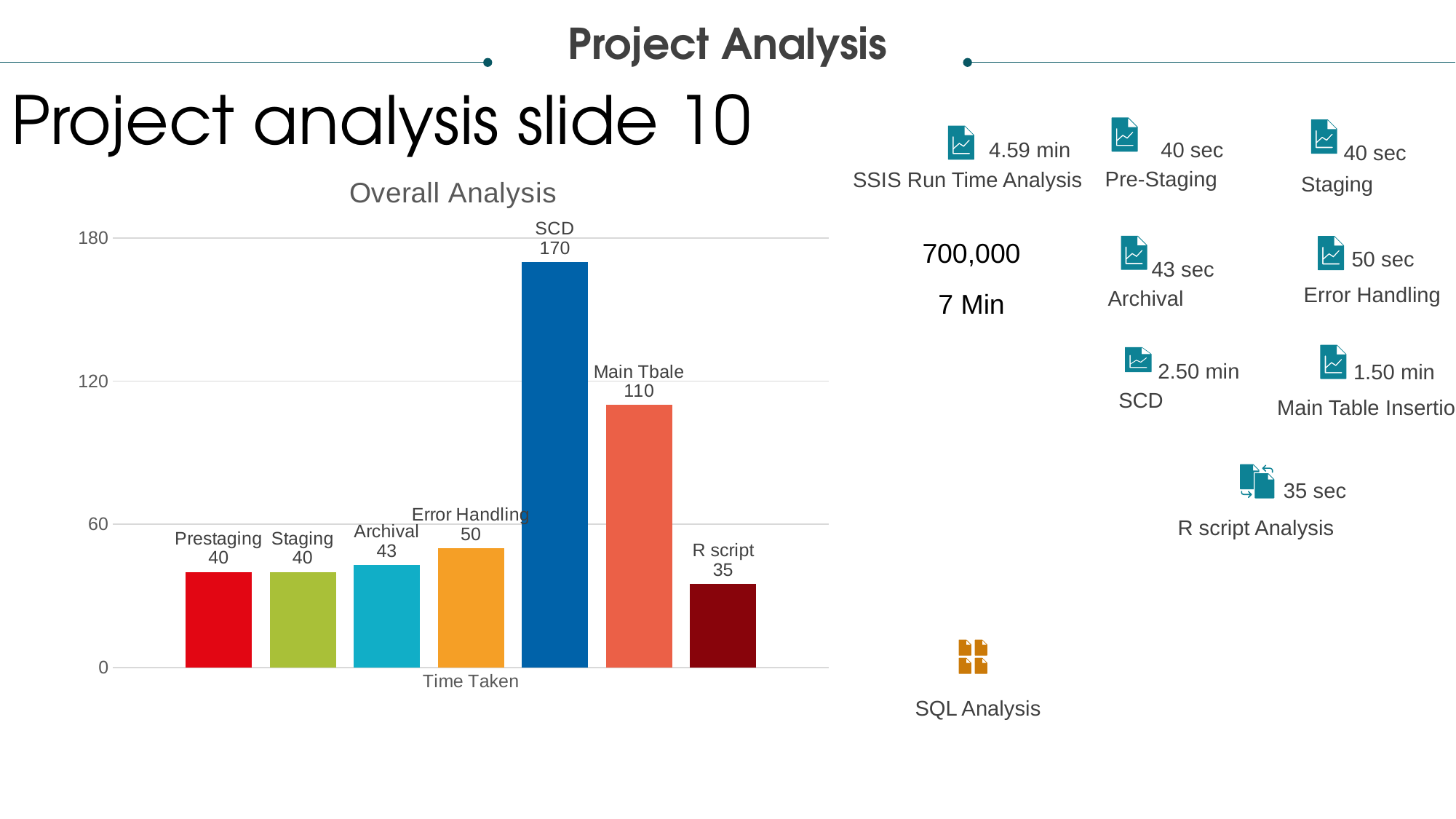

Project Analysis
Project analysis slide 10

4.59 min
40 sec
40 sec

### Chart: Overall Analysis

| Category | Prestaging | Staging | Archival | Error Handling | SCD | Main Tbale | R script |
|---|---|---|---|---|---|---|---|
| Time Taken | 40.0 | 40.0 | 43.0 | 50.0 | 170.0 | 110.0 | 35.0 |
Pre-Staging
SSIS Run Time Analysis
Staging
700,000

50 sec
43 sec
Error Handling
7 Min
Archival

2.50 min
1.50 min
SCD
Main Table Insertion

35 sec
R script Analysis

SQL Analysis